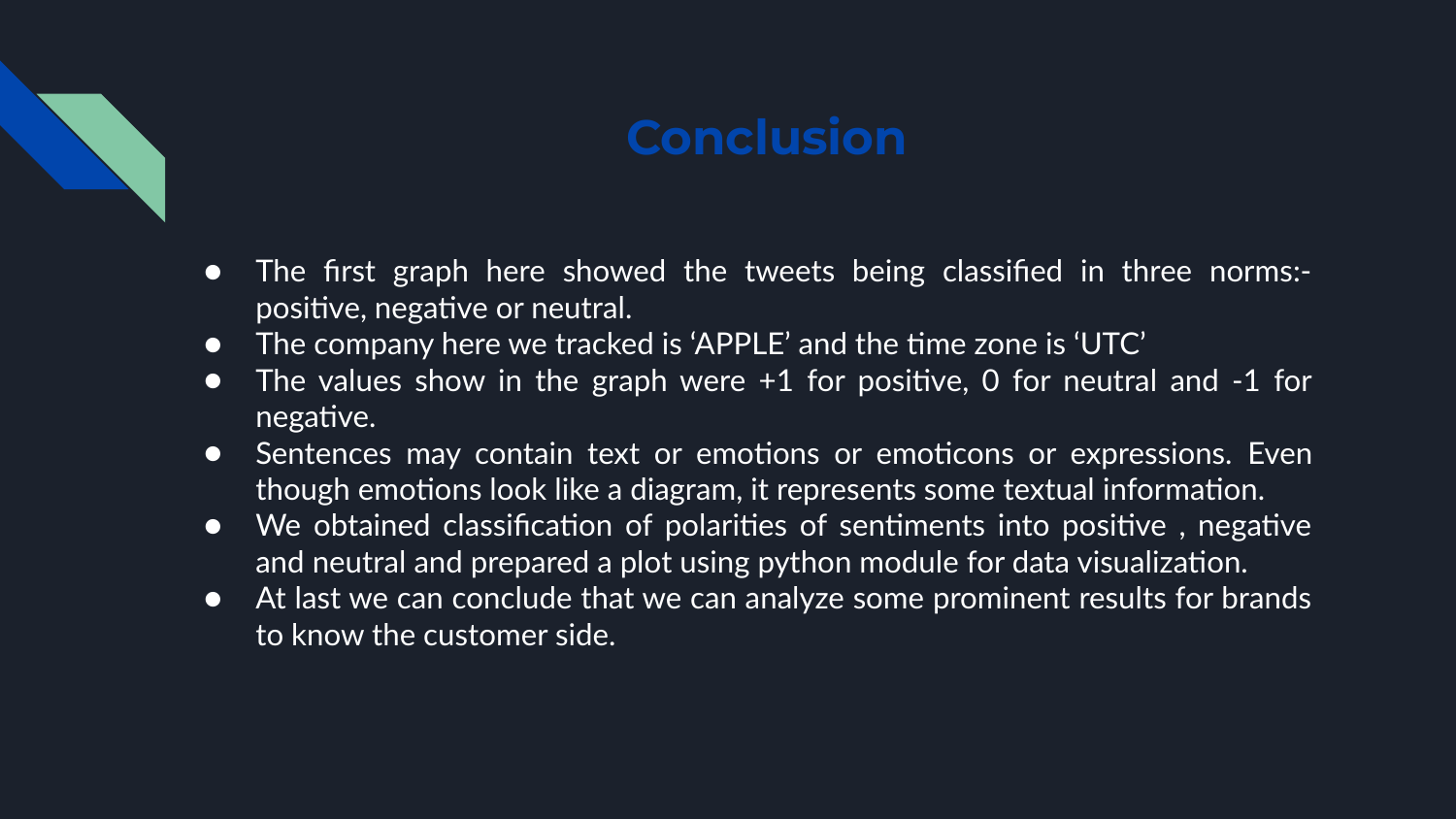

# Conclusion
The first graph here showed the tweets being classified in three norms:- positive, negative or neutral.
The company here we tracked is ‘APPLE’ and the time zone is ‘UTC’
The values show in the graph were +1 for positive, 0 for neutral and -1 for negative.
Sentences may contain text or emotions or emoticons or expressions. Even though emotions look like a diagram, it represents some textual information.
We obtained classification of polarities of sentiments into positive , negative and neutral and prepared a plot using python module for data visualization.
At last we can conclude that we can analyze some prominent results for brands to know the customer side.